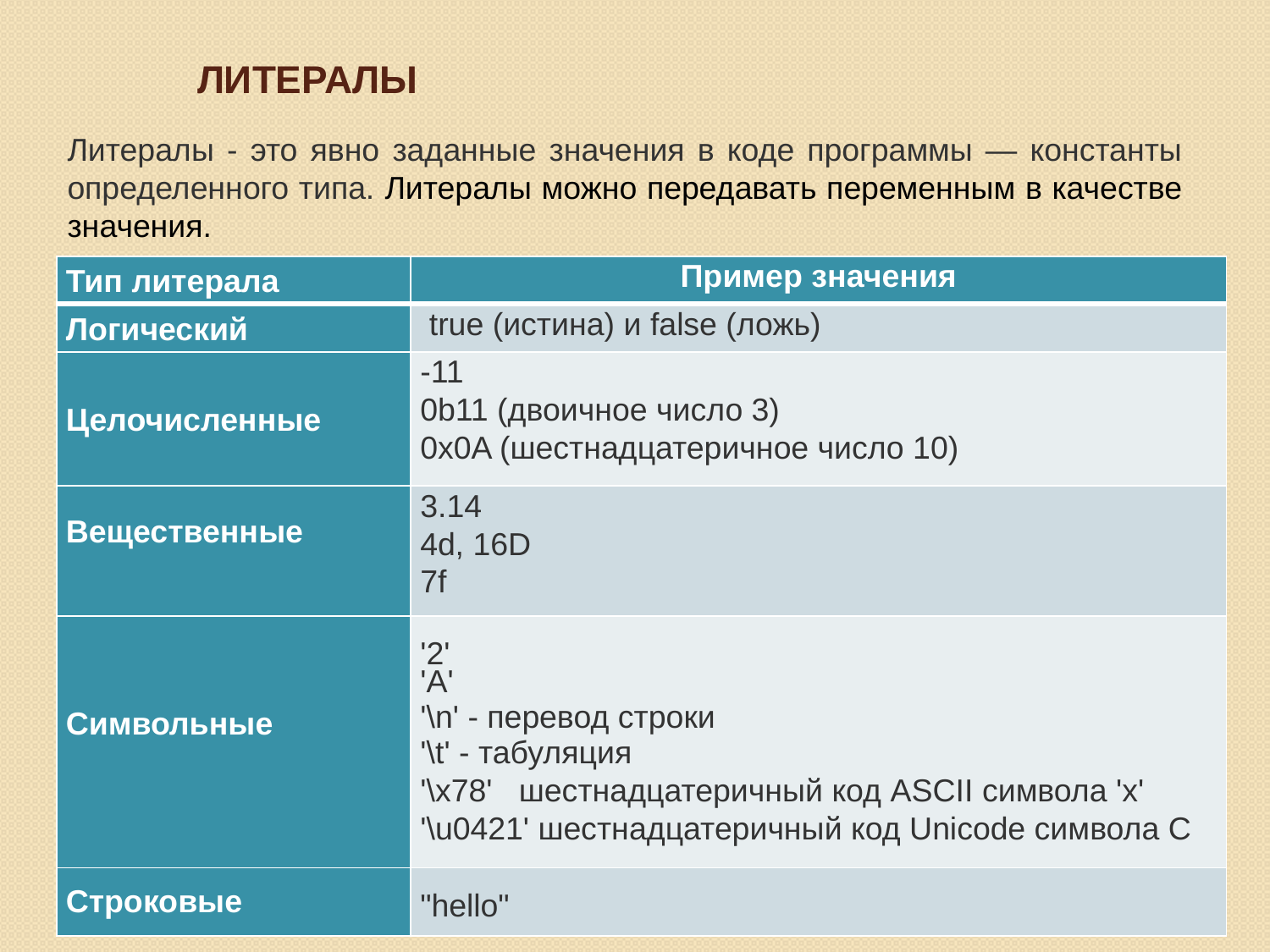

# Литералы
Литералы - это явно заданные значения в коде программы — константы определенного типа. Литералы можно передавать переменным в качестве значения.
| Тип литерала | Пример значения |
| --- | --- |
| Логический | true (истина) и false (ложь) |
| Целочисленные | -11 0b11 (двоичное число 3) 0x0A (шестнадцатеричное число 10) |
| Вещественные | 3.14 4d, 16D 7f |
| Символьные | '2' 'A' '\n' - перевод строки '\t' - табуляция '\x78'   шестнадцатеричный код ASCII символа 'x' '\u0421' шестнадцатеричный код Unicode символа С |
| Строковые | "hello" |